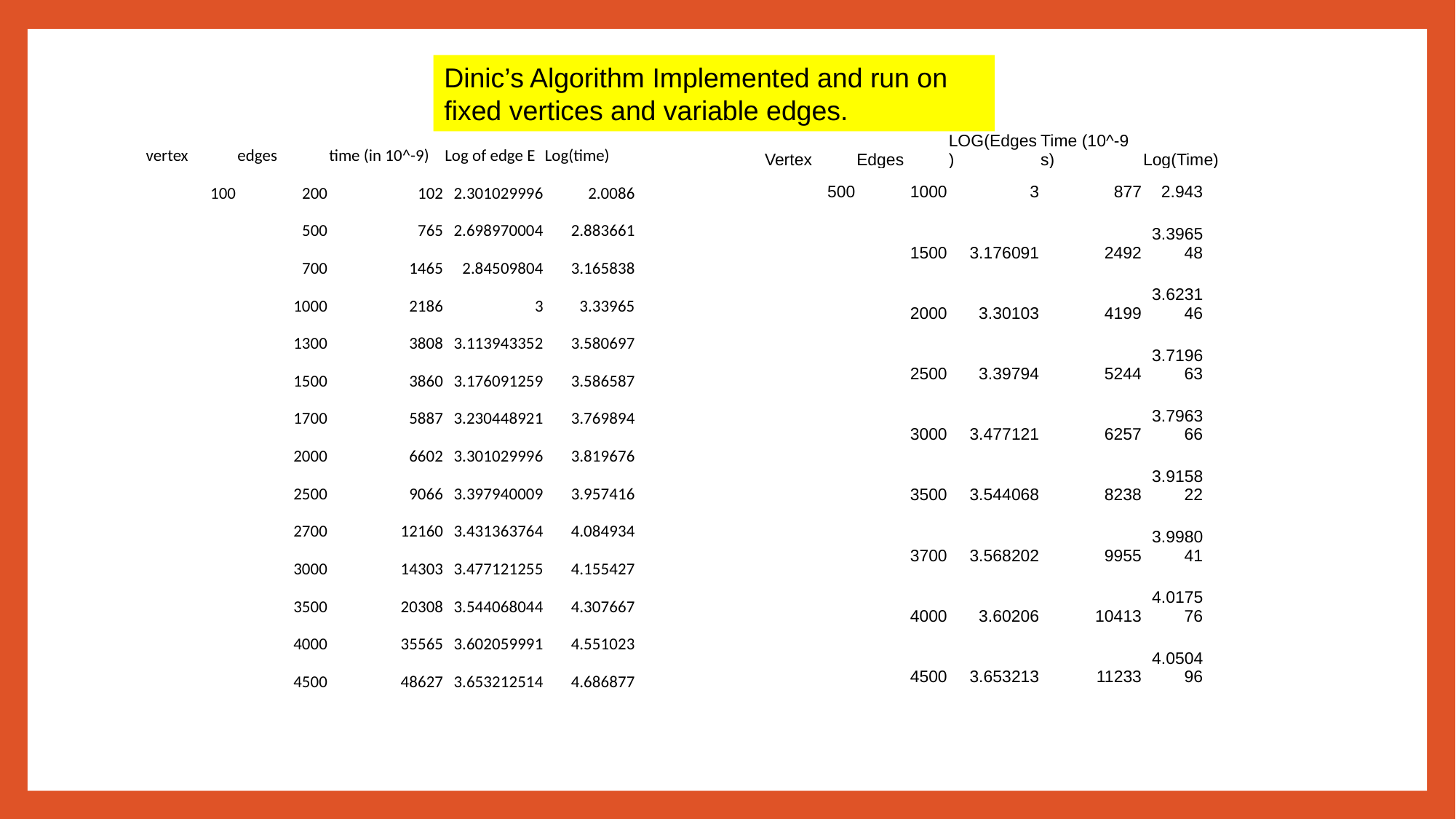

Dinic’s Algorithm Implemented and run on fixed vertices and variable edges.
| Vertex | Edges | LOG(Edges) | Time (10^-9 s) | Log(Time) |  |
| --- | --- | --- | --- | --- | --- |
| 500 | 1000 | 3 | 877 | 2.943 |  |
|  | 1500 | 3.176091 | 2492 | 3.396548 |  |
|  | 2000 | 3.30103 | 4199 | 3.623146 |  |
|  | 2500 | 3.39794 | 5244 | 3.719663 |  |
|  | 3000 | 3.477121 | 6257 | 3.796366 |  |
|  | 3500 | 3.544068 | 8238 | 3.915822 |  |
|  | 3700 | 3.568202 | 9955 | 3.998041 |  |
|  | 4000 | 3.60206 | 10413 | 4.017576 |  |
|  | 4500 | 3.653213 | 11233 | 4.050496 |  |
| vertex | edges | time (in 10^-9) | Log of edge E | Log(time) |
| --- | --- | --- | --- | --- |
| 100 | 200 | 102 | 2.301029996 | 2.0086 |
|  | 500 | 765 | 2.698970004 | 2.883661 |
|  | 700 | 1465 | 2.84509804 | 3.165838 |
|  | 1000 | 2186 | 3 | 3.33965 |
|  | 1300 | 3808 | 3.113943352 | 3.580697 |
|  | 1500 | 3860 | 3.176091259 | 3.586587 |
|  | 1700 | 5887 | 3.230448921 | 3.769894 |
|  | 2000 | 6602 | 3.301029996 | 3.819676 |
|  | 2500 | 9066 | 3.397940009 | 3.957416 |
|  | 2700 | 12160 | 3.431363764 | 4.084934 |
|  | 3000 | 14303 | 3.477121255 | 4.155427 |
|  | 3500 | 20308 | 3.544068044 | 4.307667 |
|  | 4000 | 35565 | 3.602059991 | 4.551023 |
|  | 4500 | 48627 | 3.653212514 | 4.686877 |